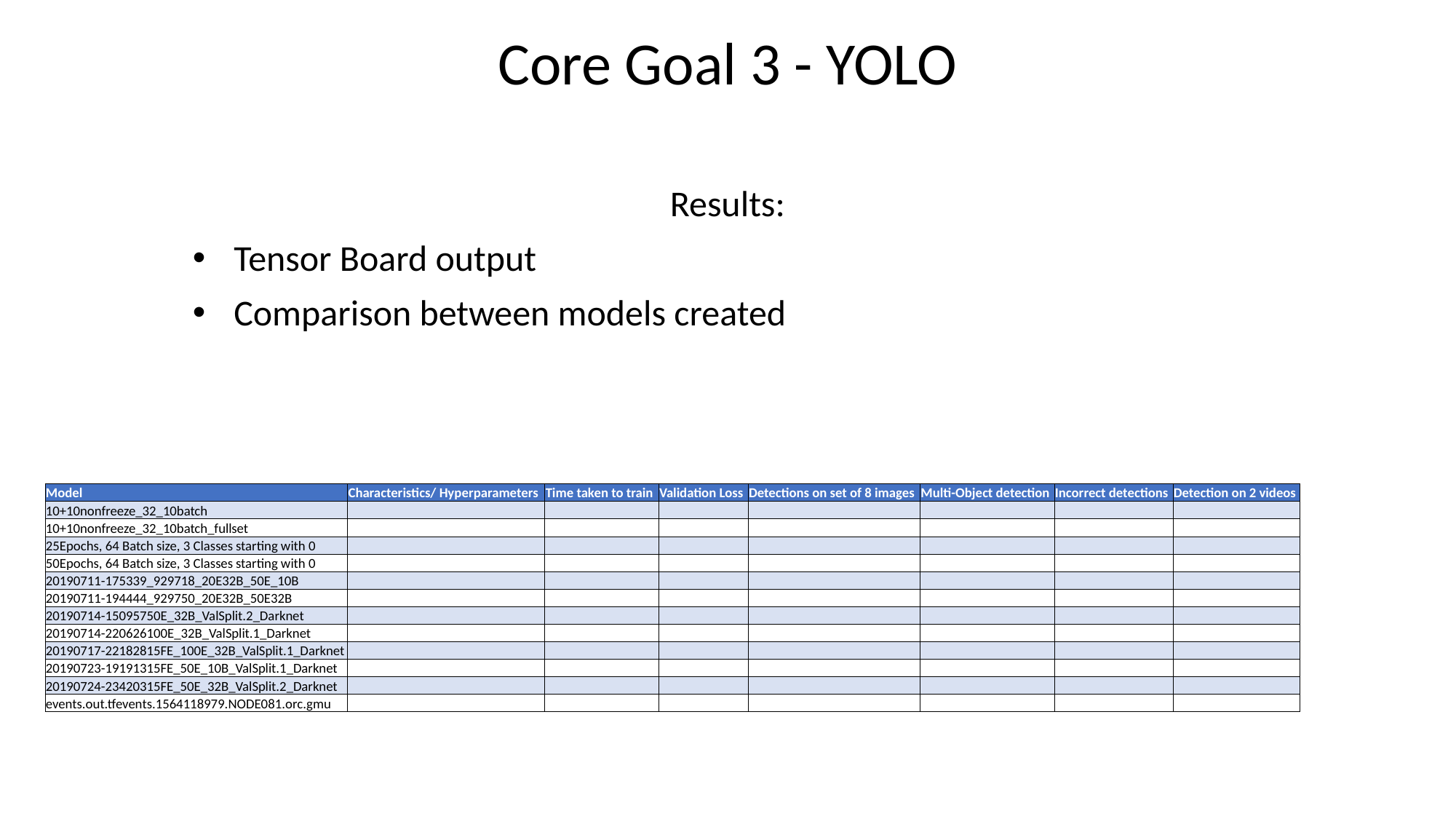

# Core Goal 3 - YOLO
Results:
Tensor Board output
Comparison between models created

| Model | Characteristics/ Hyperparameters | Time taken to train | Validation Loss | Detections on set of 8 images | Multi-Object detection | Incorrect detections | Detection on 2 videos |
| --- | --- | --- | --- | --- | --- | --- | --- |
| 10+10nonfreeze\_32\_10batch |  |  |  |  |  |  |  |
| 10+10nonfreeze\_32\_10batch\_fullset |  |  |  |  |  |  |  |
| 25Epochs, 64 Batch size, 3 Classes starting with 0 |  |  |  |  |  |  |  |
| 50Epochs, 64 Batch size, 3 Classes starting with 0 |  |  |  |  |  |  |  |
| 20190711-175339\_929718\_20E32B\_50E\_10B |  |  |  |  |  |  |  |
| 20190711-194444\_929750\_20E32B\_50E32B |  |  |  |  |  |  |  |
| 20190714-15095750E\_32B\_ValSplit.2\_Darknet |  |  |  |  |  |  |  |
| 20190714-220626100E\_32B\_ValSplit.1\_Darknet |  |  |  |  |  |  |  |
| 20190717-22182815FE\_100E\_32B\_ValSplit.1\_Darknet |  |  |  |  |  |  |  |
| 20190723-19191315FE\_50E\_10B\_ValSplit.1\_Darknet |  |  |  |  |  |  |  |
| 20190724-23420315FE\_50E\_32B\_ValSplit.2\_Darknet |  |  |  |  |  |  |  |
| events.out.tfevents.1564118979.NODE081.orc.gmu |  |  |  |  |  |  |  |